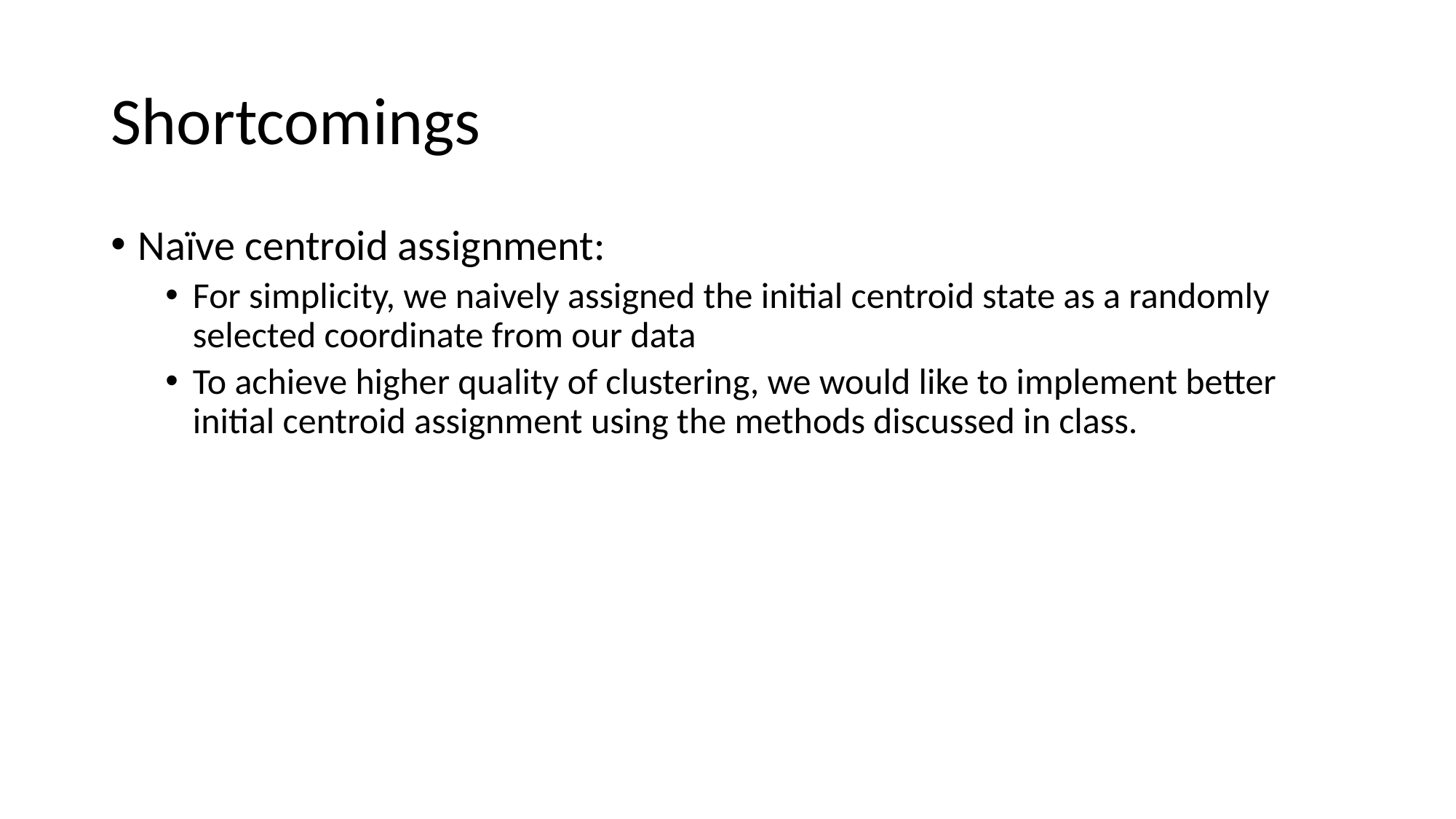

# Shortcomings
Naïve centroid assignment:
For simplicity, we naively assigned the initial centroid state as a randomly selected coordinate from our data
To achieve higher quality of clustering, we would like to implement better initial centroid assignment using the methods discussed in class.